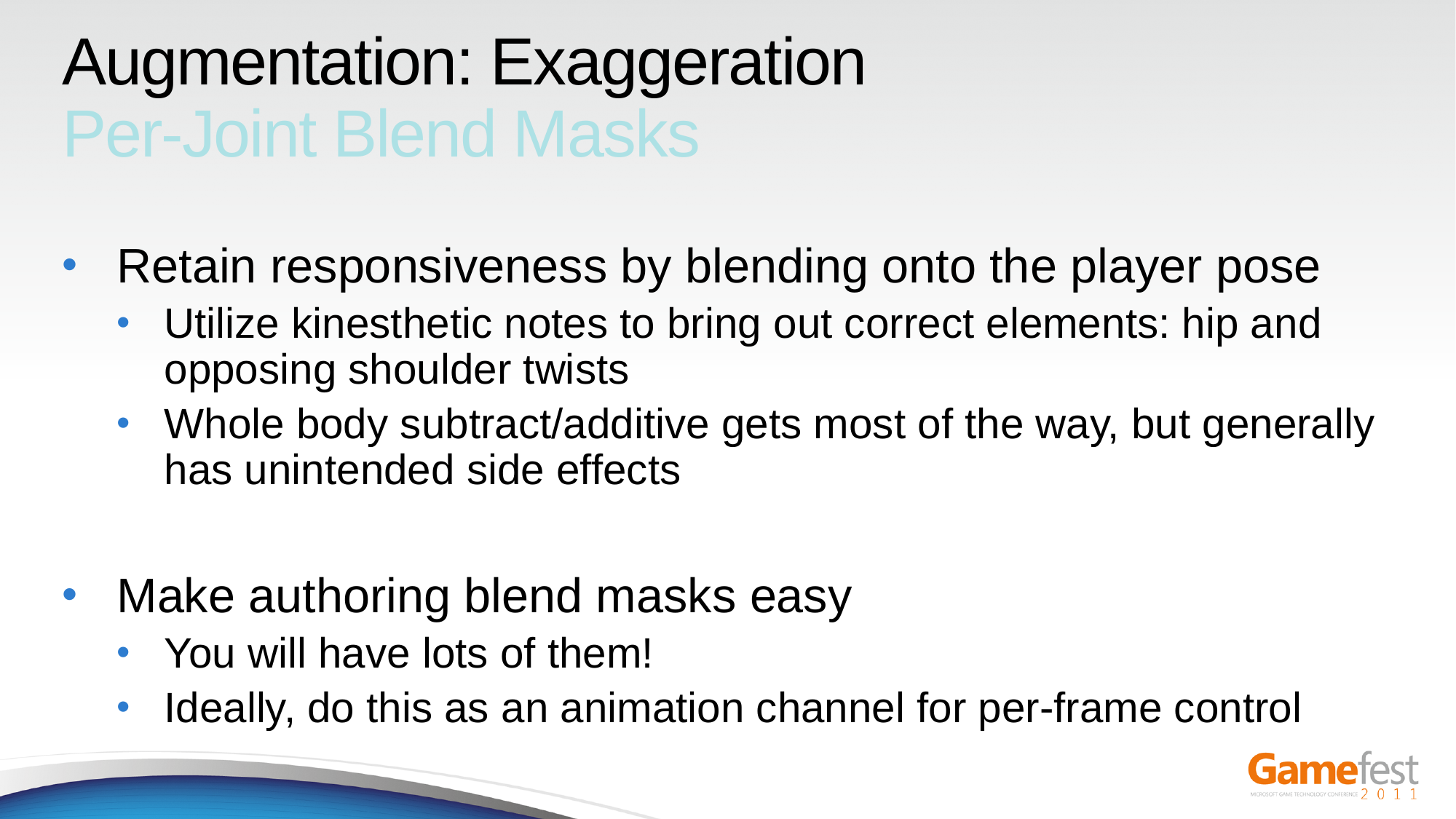

# Augmentation: Exaggeration Per-Joint Blend Masks

Retain responsiveness by blending onto the player pose
Utilize kinesthetic notes to bring out correct elements: hip and opposing shoulder twists
Whole body subtract/additive gets most of the way, but generally has unintended side effects

Make authoring blend masks easy
You will have lots of them!
Ideally, do this as an animation channel for per-frame control